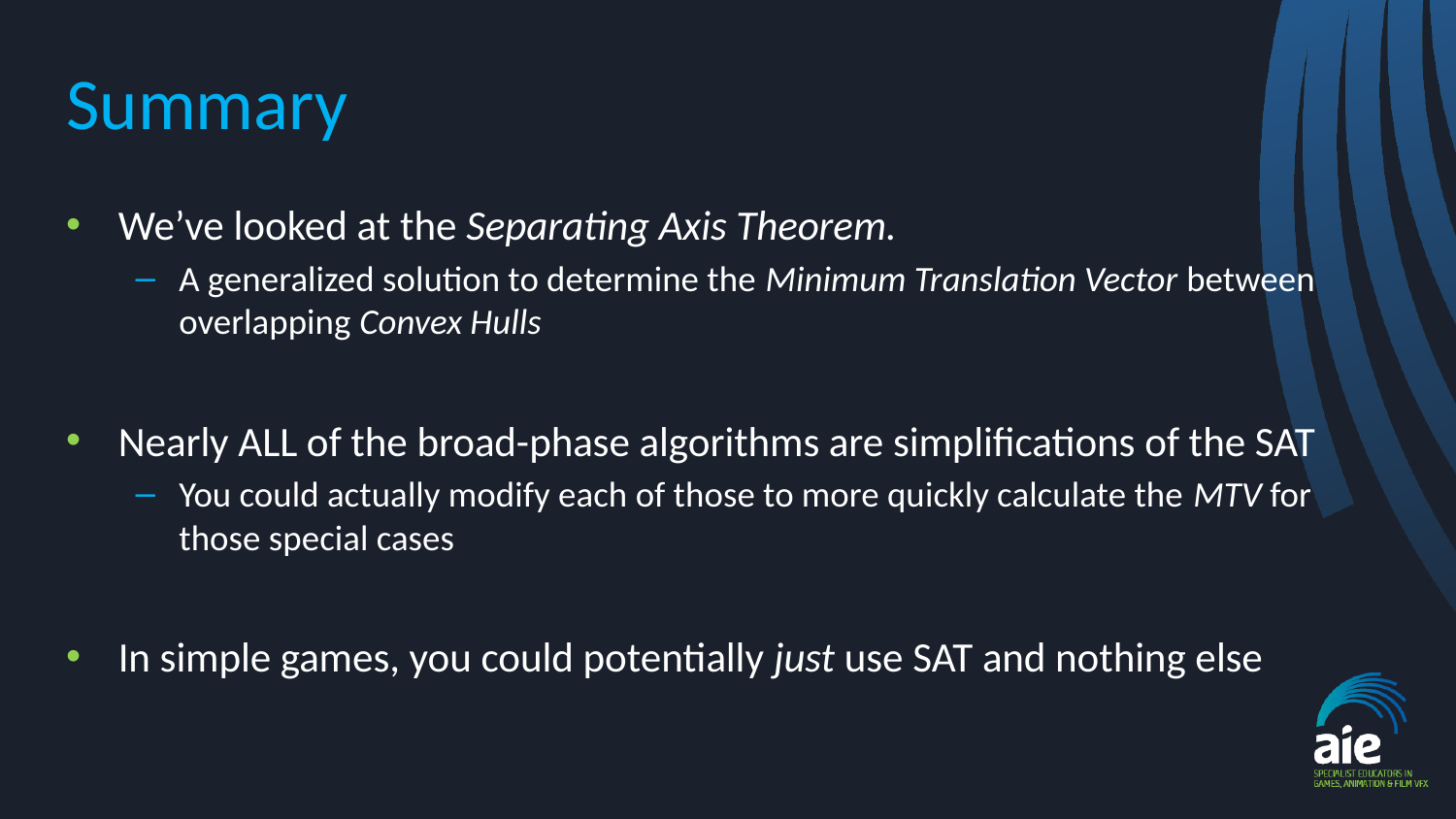

# Summary
We’ve looked at the Separating Axis Theorem.
A generalized solution to determine the Minimum Translation Vector between overlapping Convex Hulls

Nearly ALL of the broad-phase algorithms are simplifications of the SAT
You could actually modify each of those to more quickly calculate the MTV for those special cases

In simple games, you could potentially just use SAT and nothing else